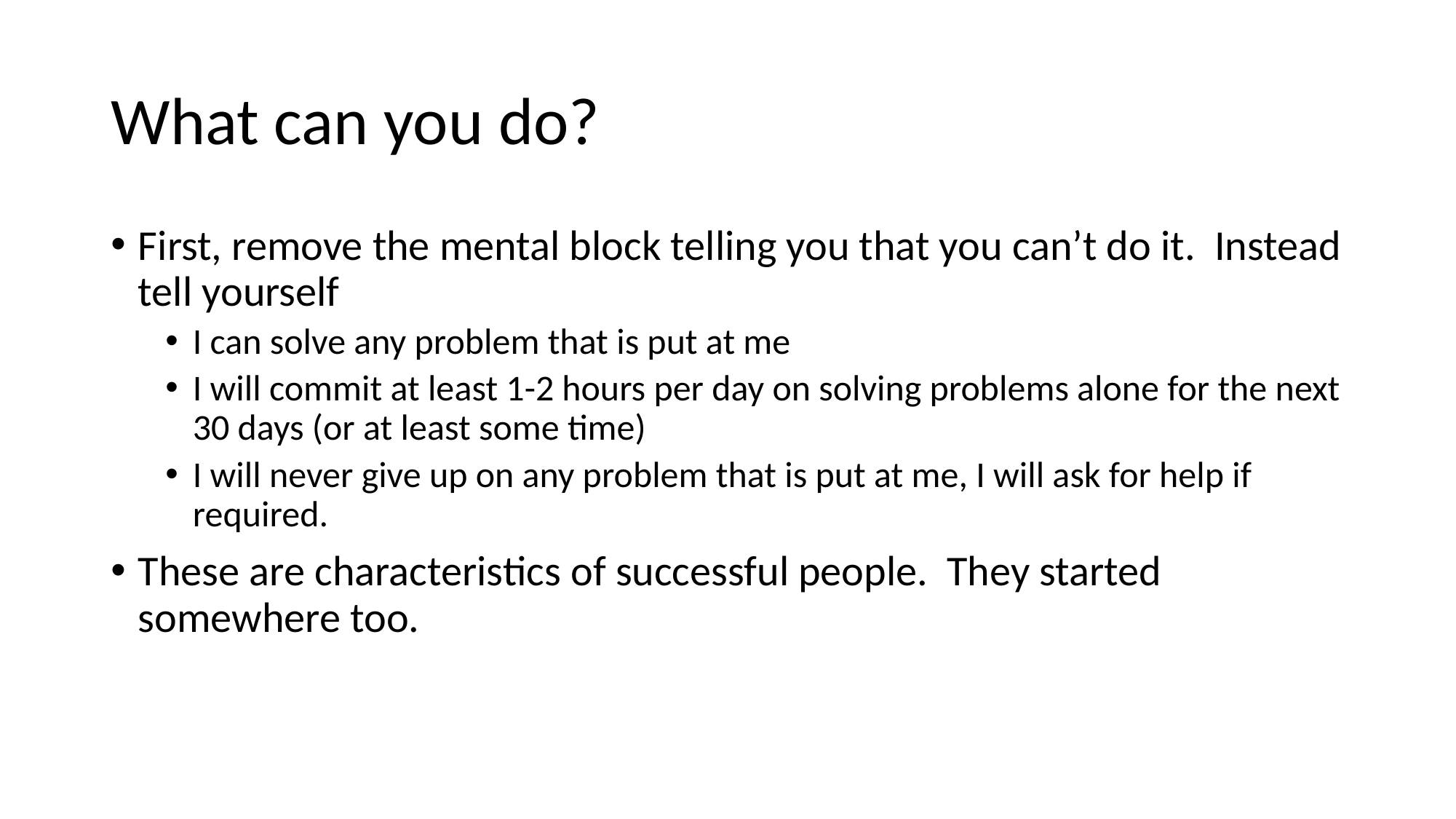

# What can you do?
First, remove the mental block telling you that you can’t do it.  Instead tell yourself
I can solve any problem that is put at me
I will commit at least 1-2 hours per day on solving problems alone for the next 30 days (or at least some time)
I will never give up on any problem that is put at me, I will ask for help if required.
These are characteristics of successful people.  They started somewhere too.